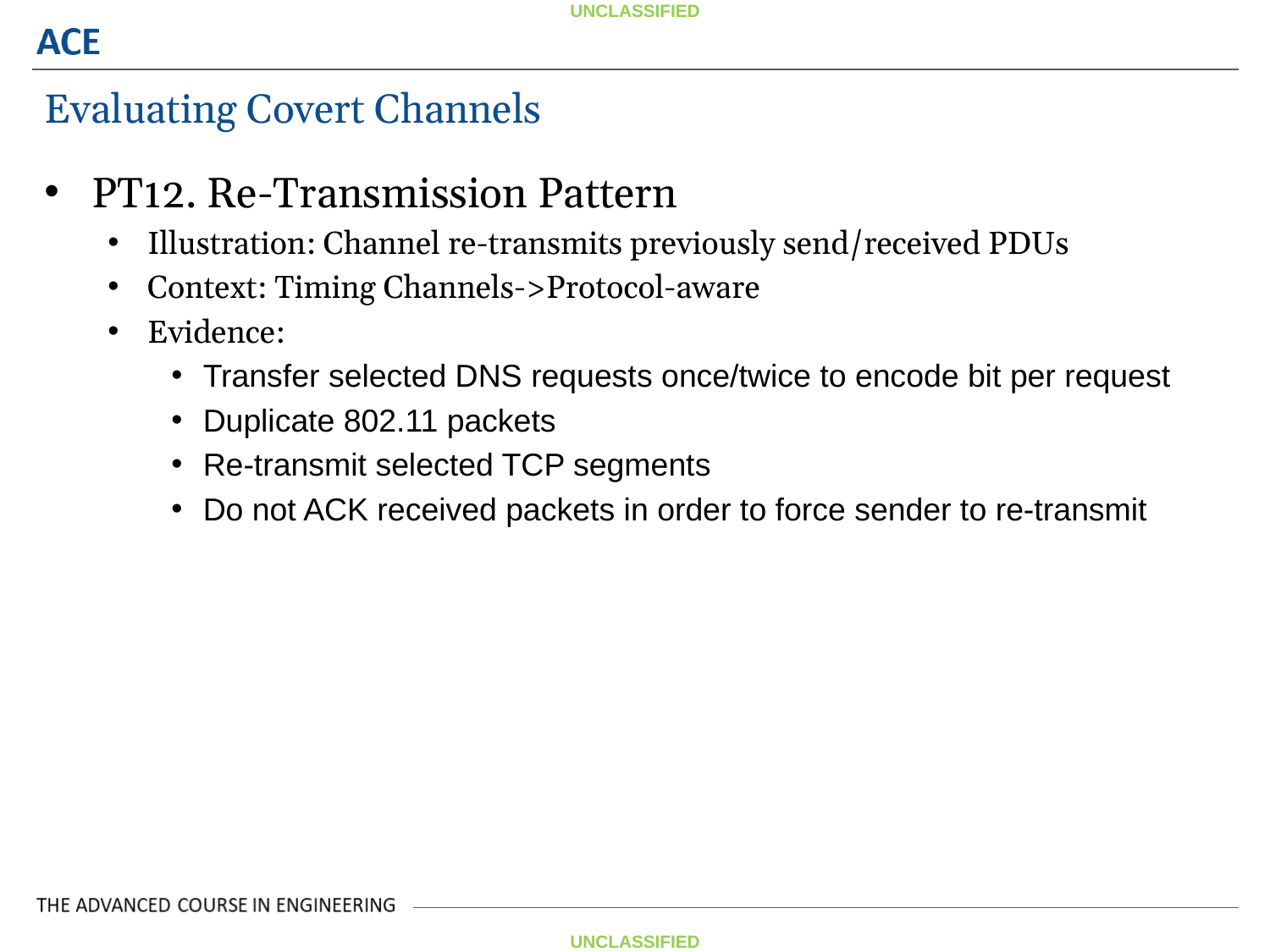

Evaluating Covert Channels
PT12. Re-Transmission Pattern
Illustration: Channel re-transmits previously send/received PDUs
Context: Timing Channels->Protocol-aware
Evidence:
Transfer selected DNS requests once/twice to encode bit per request
Duplicate 802.11 packets
Re-transmit selected TCP segments
Do not ACK received packets in order to force sender to re-transmit